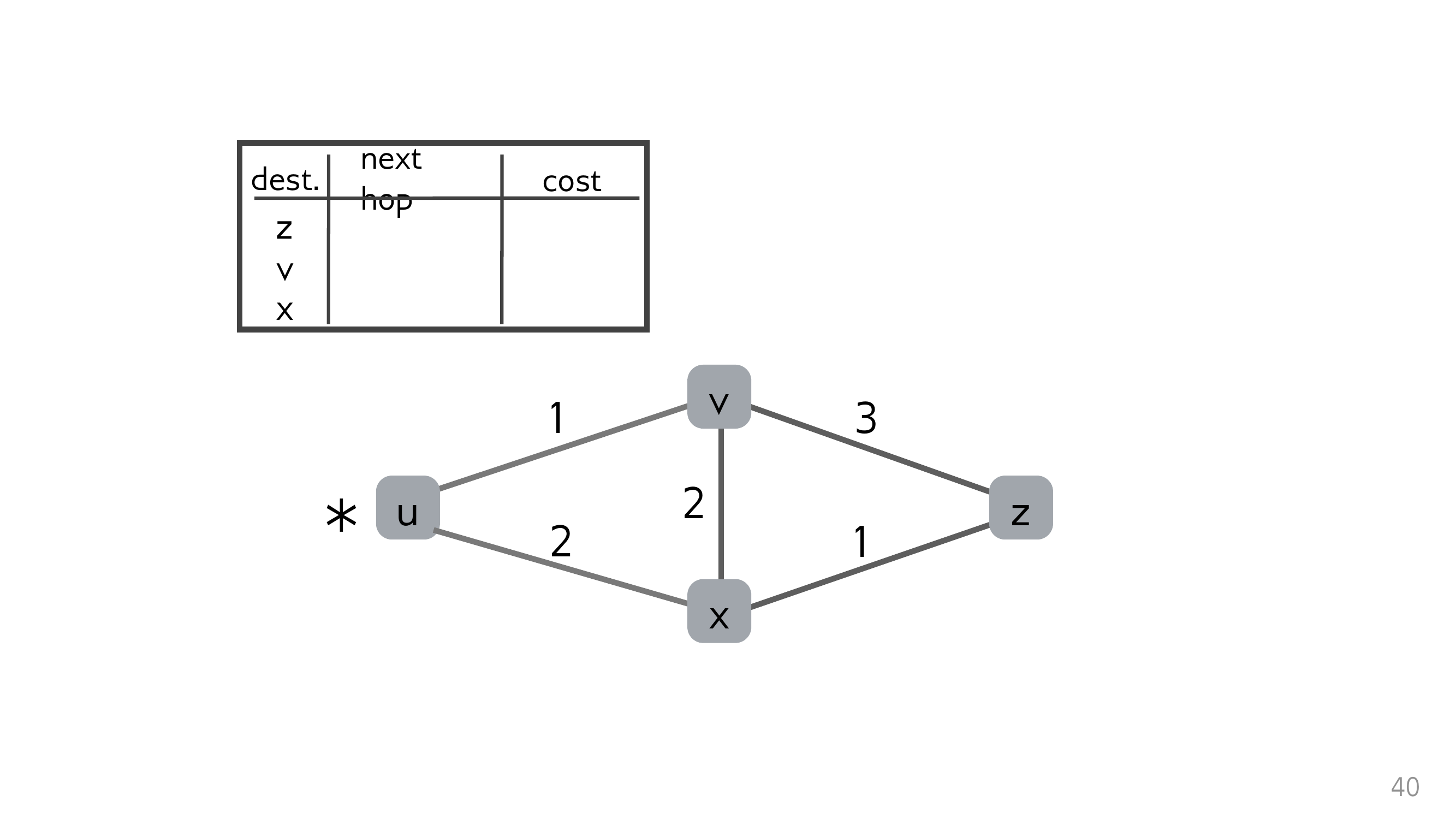

next hop
dest.
cost

z

v
x
v
1
3

2
*
u
z
2
1

x
40